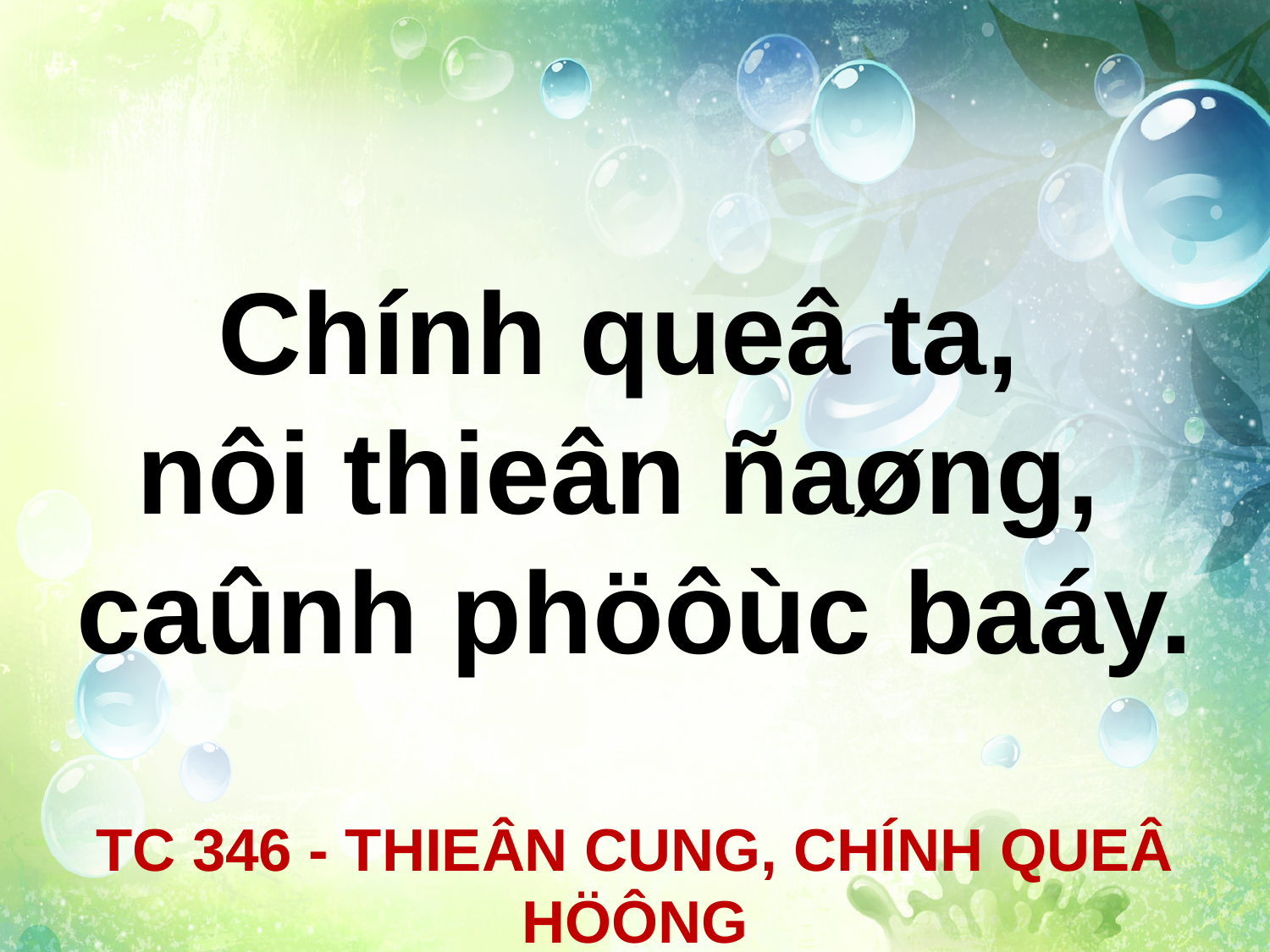

Chính queâ ta,
nôi thieân ñaøng,
caûnh phöôùc baáy.
TC 346 - THIEÂN CUNG, CHÍNH QUEÂ HÖÔNG